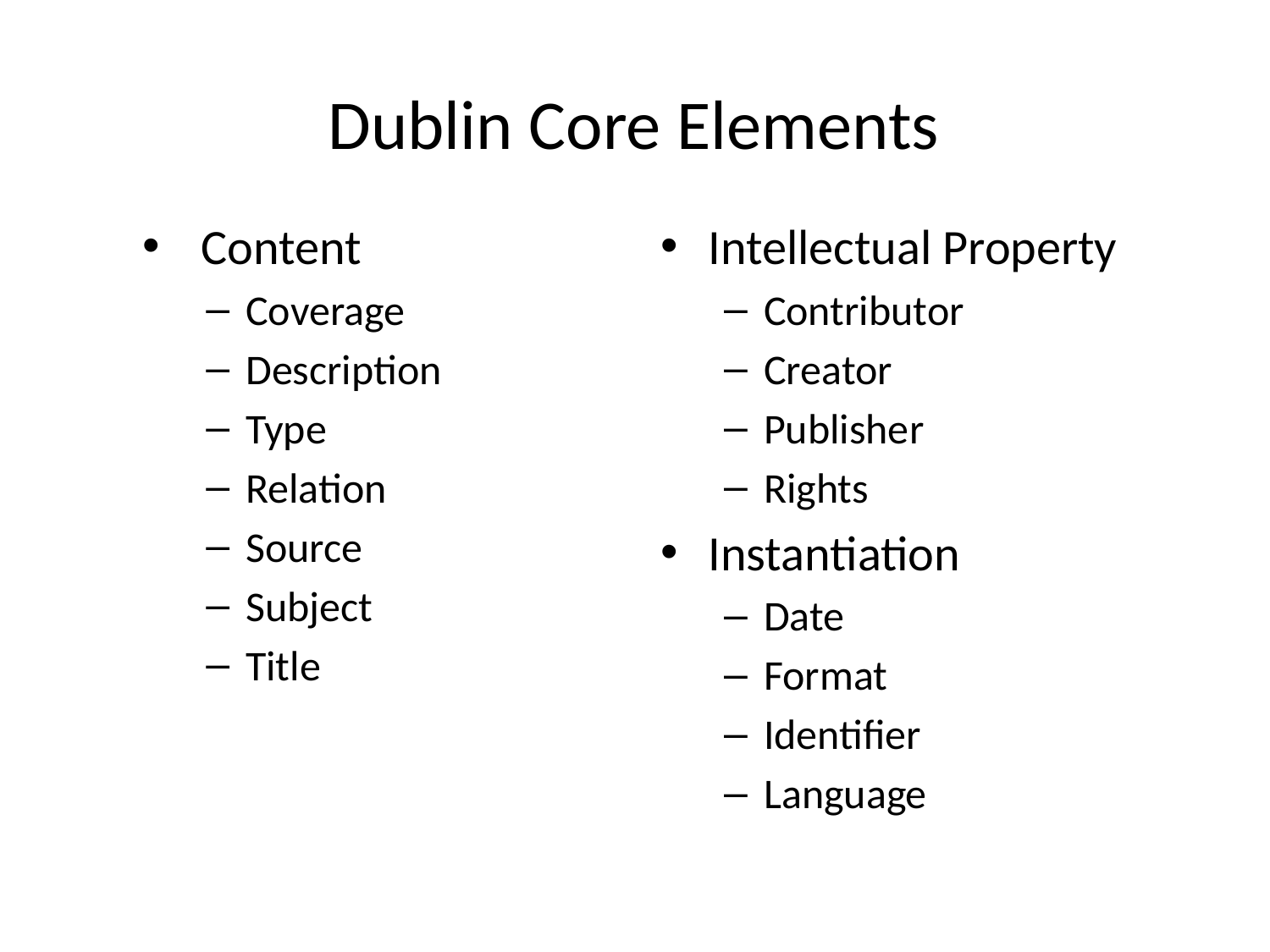

# Dublin Core Elements
 Content
Coverage
Description
Type
Relation
Source
Subject
Title
Intellectual Property
Contributor
Creator
Publisher
Rights
Instantiation
Date
Format
Identifier
Language